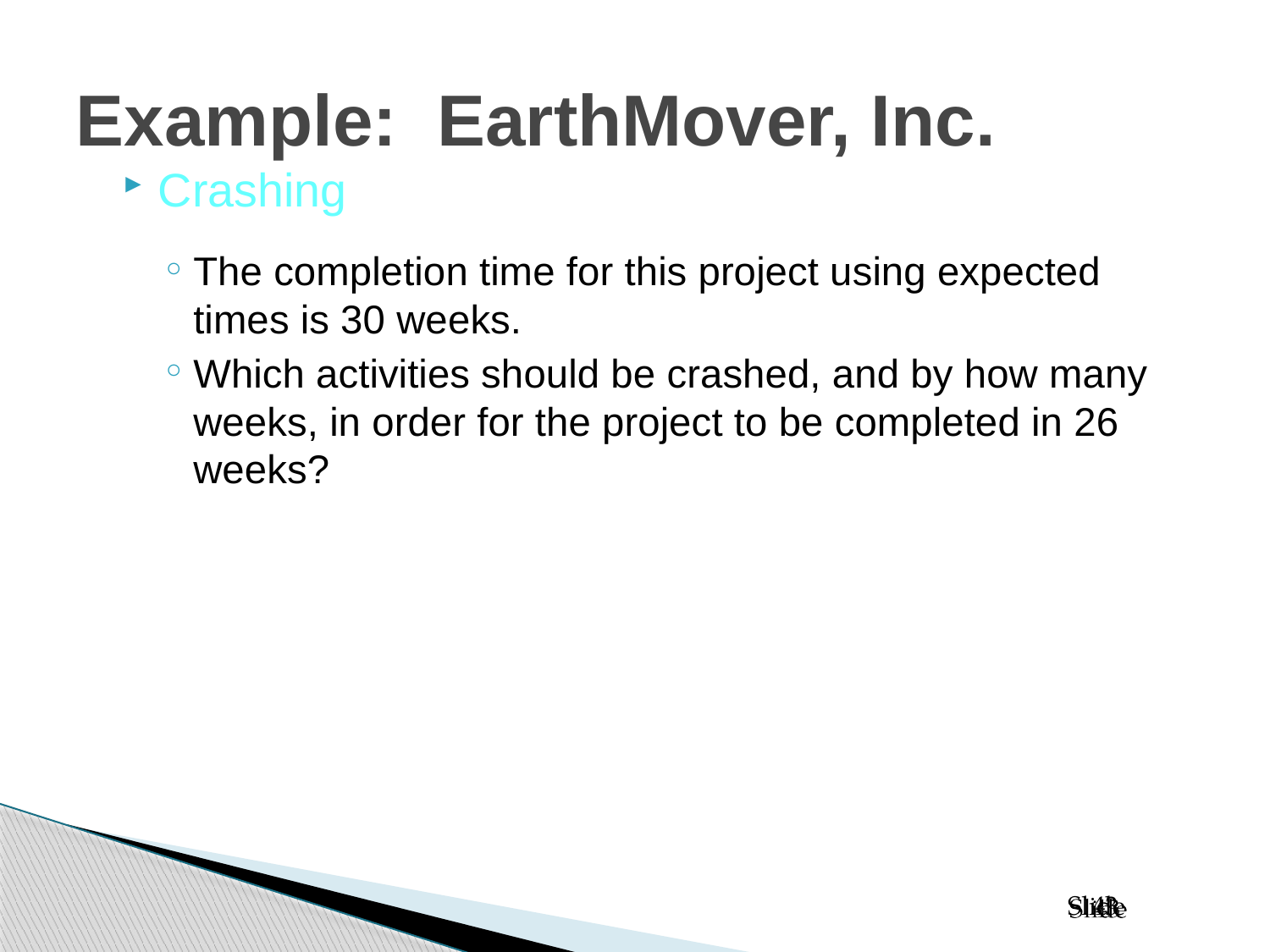

# Example:  EarthMover, Inc.
Crashing

The completion time for this project using expected times is 30 weeks.
Which activities should be crashed, and by how many weeks, in order for the project to be completed in 26 weeks?